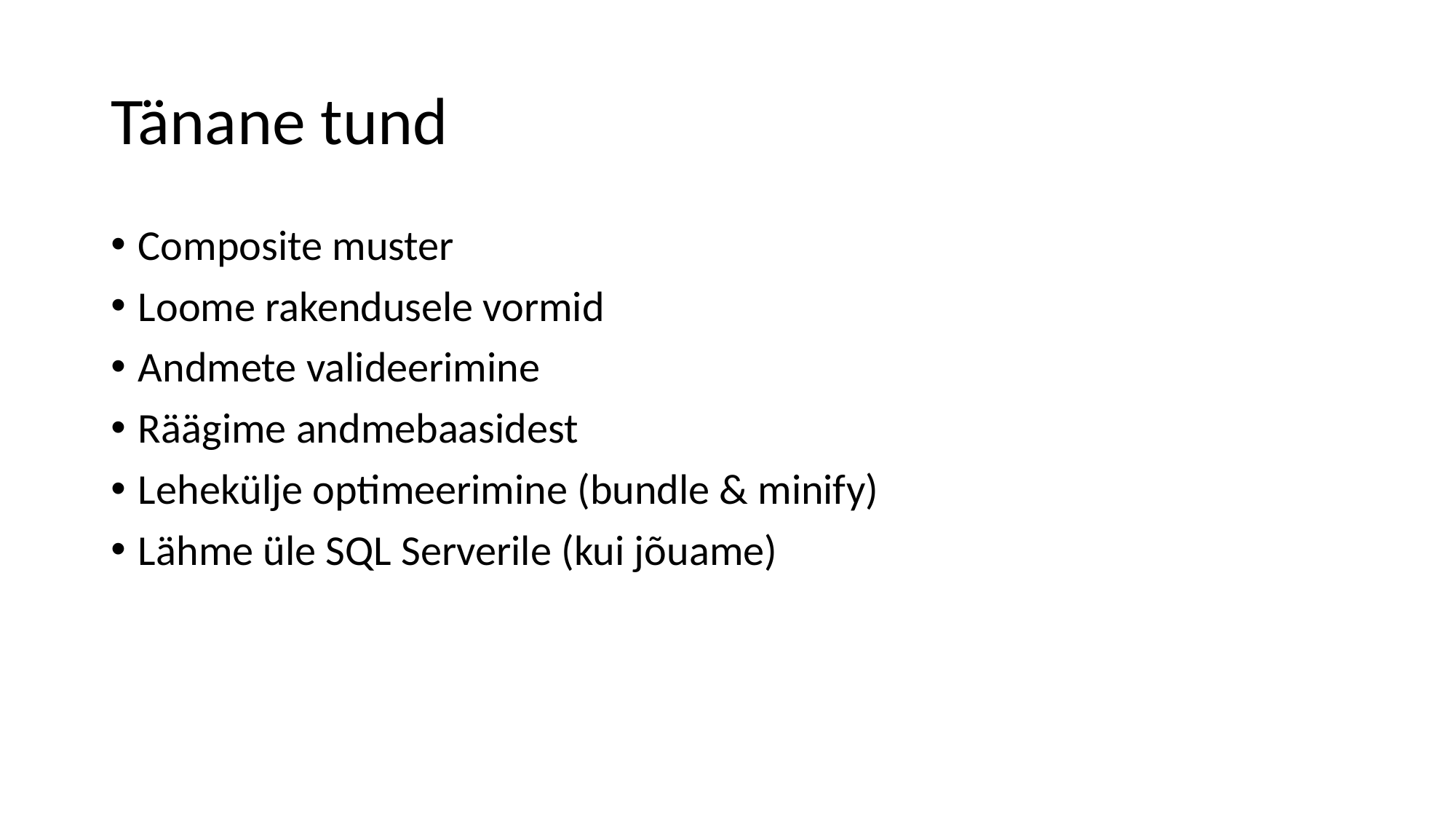

# Tänane tund
Composite muster
Loome rakendusele vormid
Andmete valideerimine
Räägime andmebaasidest
Lehekülje optimeerimine (bundle & minify)
Lähme üle SQL Serverile (kui jõuame)